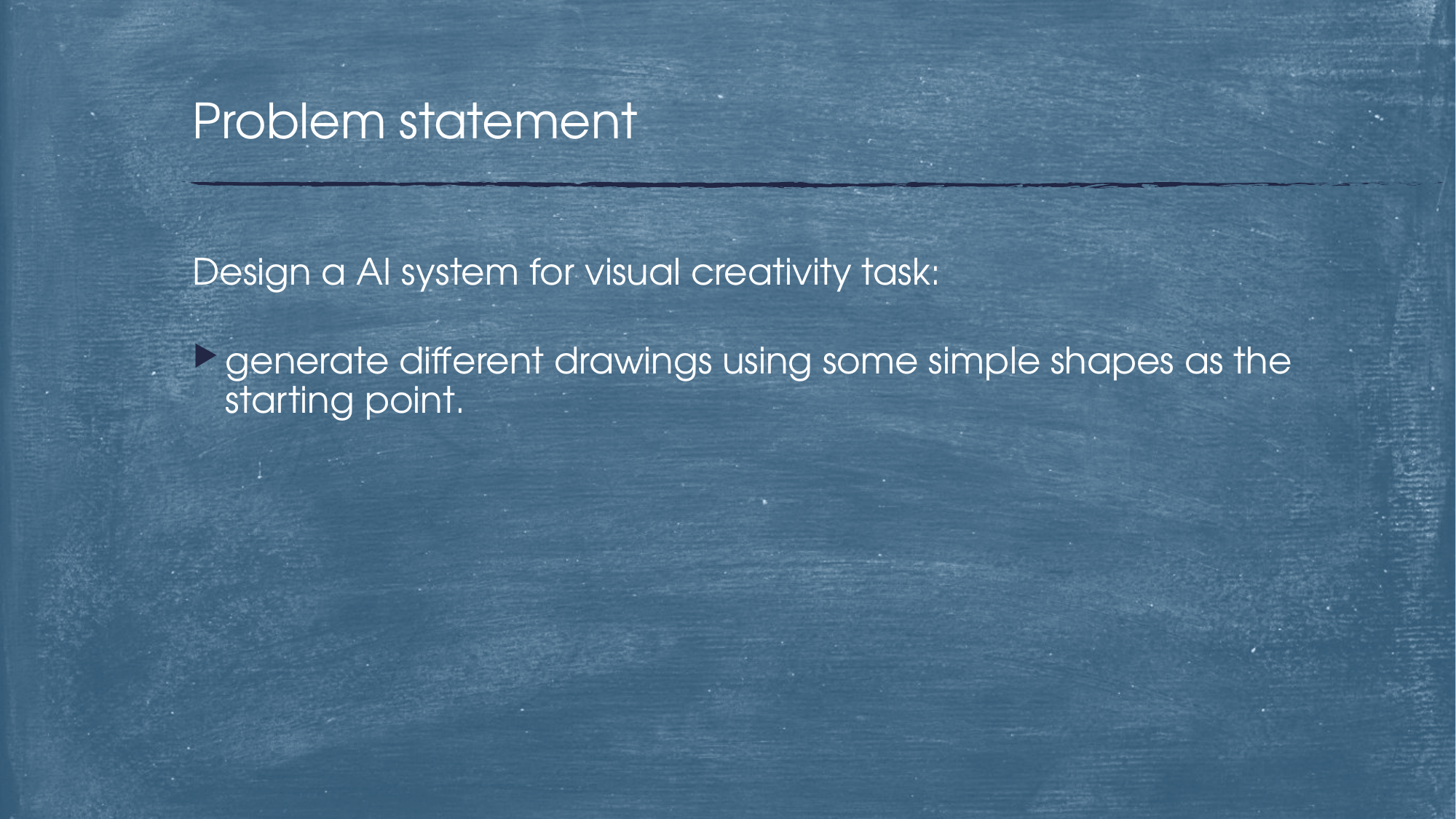

# Problem statement
Design a AI system for visual creativity task:
generate different drawings using some simple shapes as the starting point.